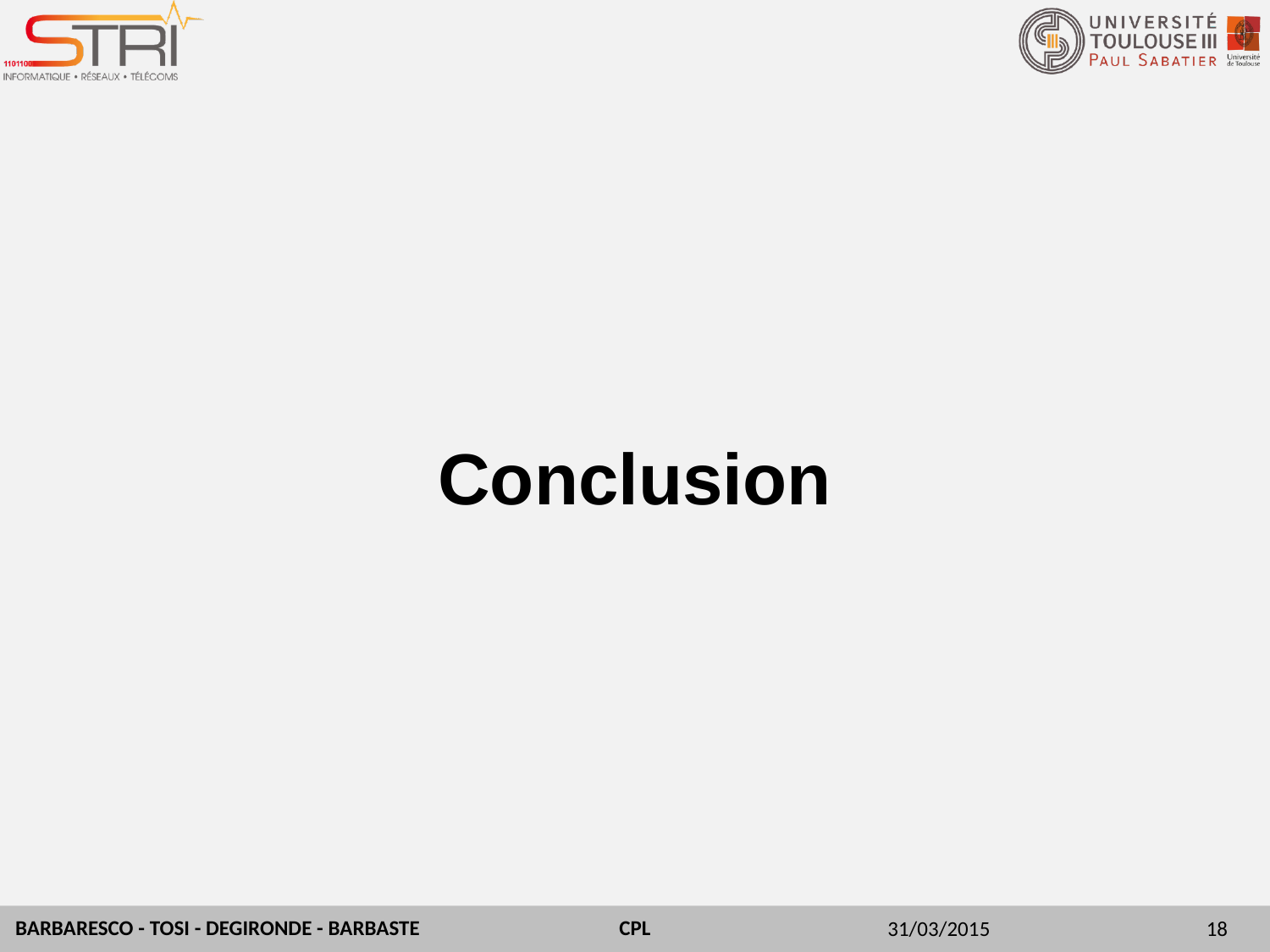

# Conclusion
31/03/2015
18
BARBARESCO - TOSI - DEGIRONDE - BARBASTE